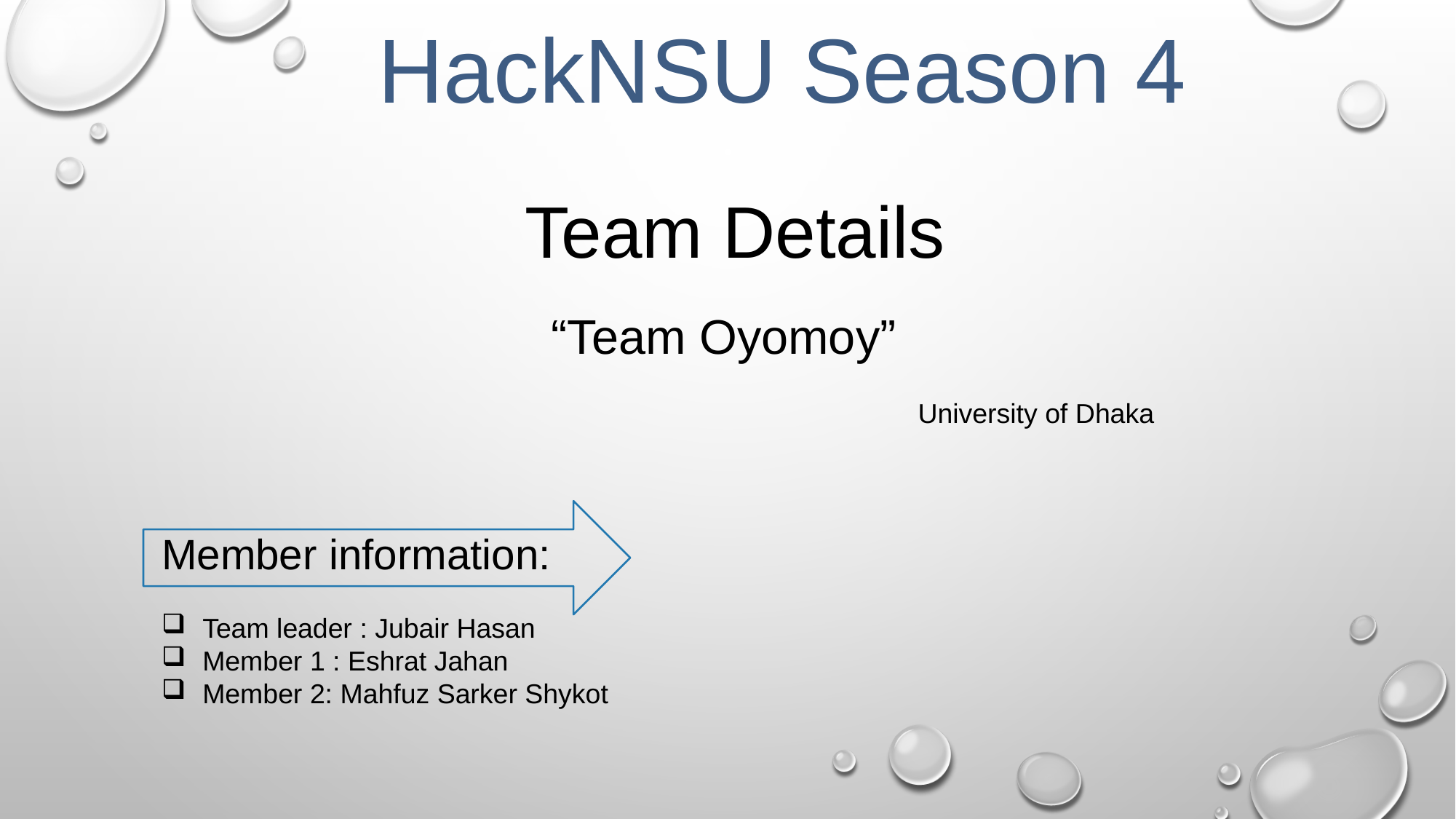

HackNSU Season 4
                  Team Details

                                                   “Team Oyomoy”

                                                                                                   University of Dhaka

Member information:

Team leader : Jubair Hasan
Member 1 : Eshrat Jahan
Member 2: Mahfuz Sarker Shykot